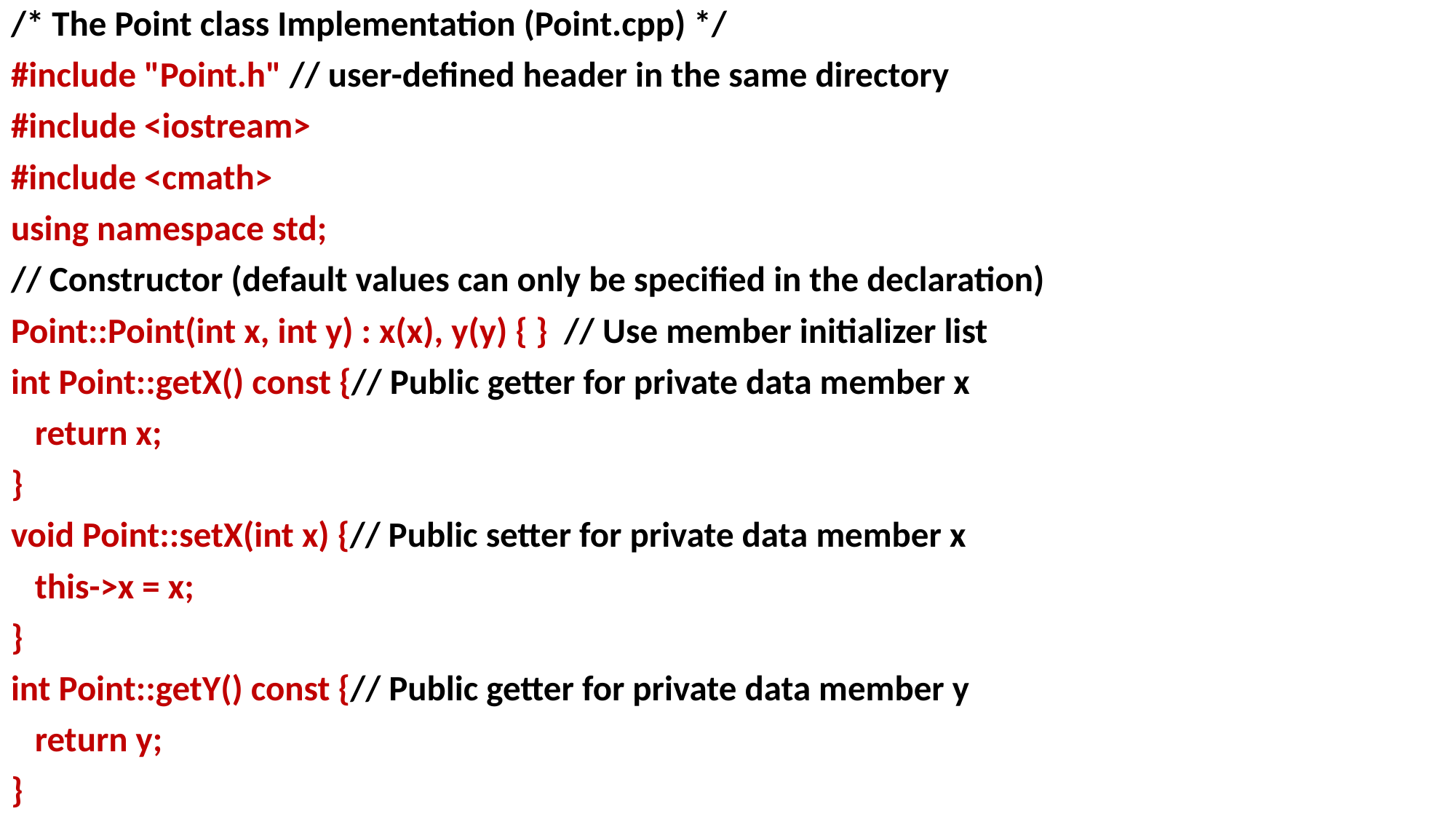

/* The Point class Implementation (Point.cpp) */
#include "Point.h" // user-defined header in the same directory
#include <iostream>
#include <cmath>
using namespace std;
// Constructor (default values can only be specified in the declaration)
Point::Point(int x, int y) : x(x), y(y) { }  // Use member initializer list
int Point::getX() const {// Public getter for private data member x
   return x;
}
void Point::setX(int x) {// Public setter for private data member x
   this->x = x;
}
int Point::getY() const {// Public getter for private data member y
   return y;
}